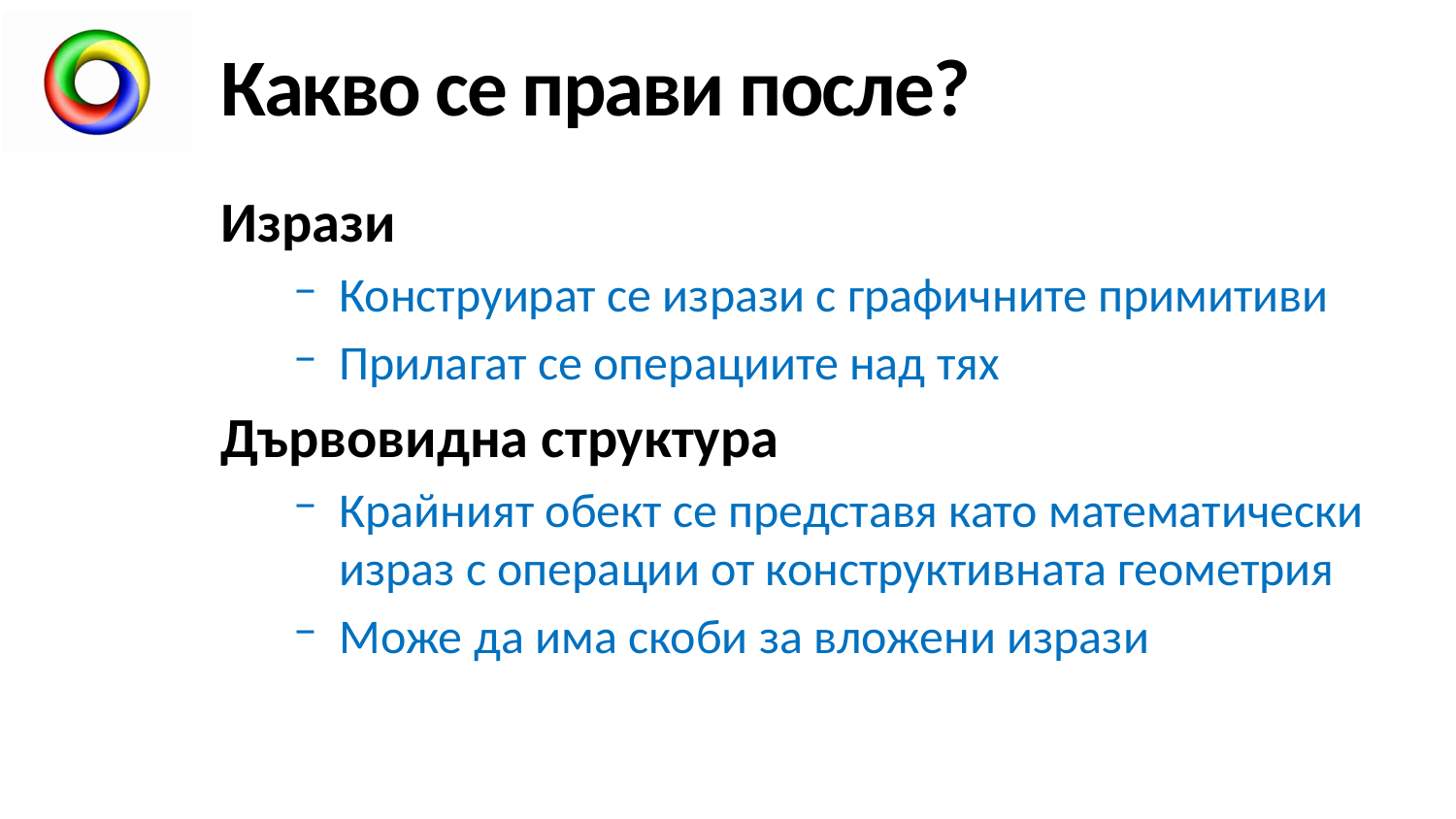

# Какво се прави после?
Изрази
Конструират се изрази с графичните примитиви
Прилагат се операциите над тях
Дървовидна структура
Крайният обект се представя като математически израз с операции от конструктивната геометрия
Може да има скоби за вложени изрази